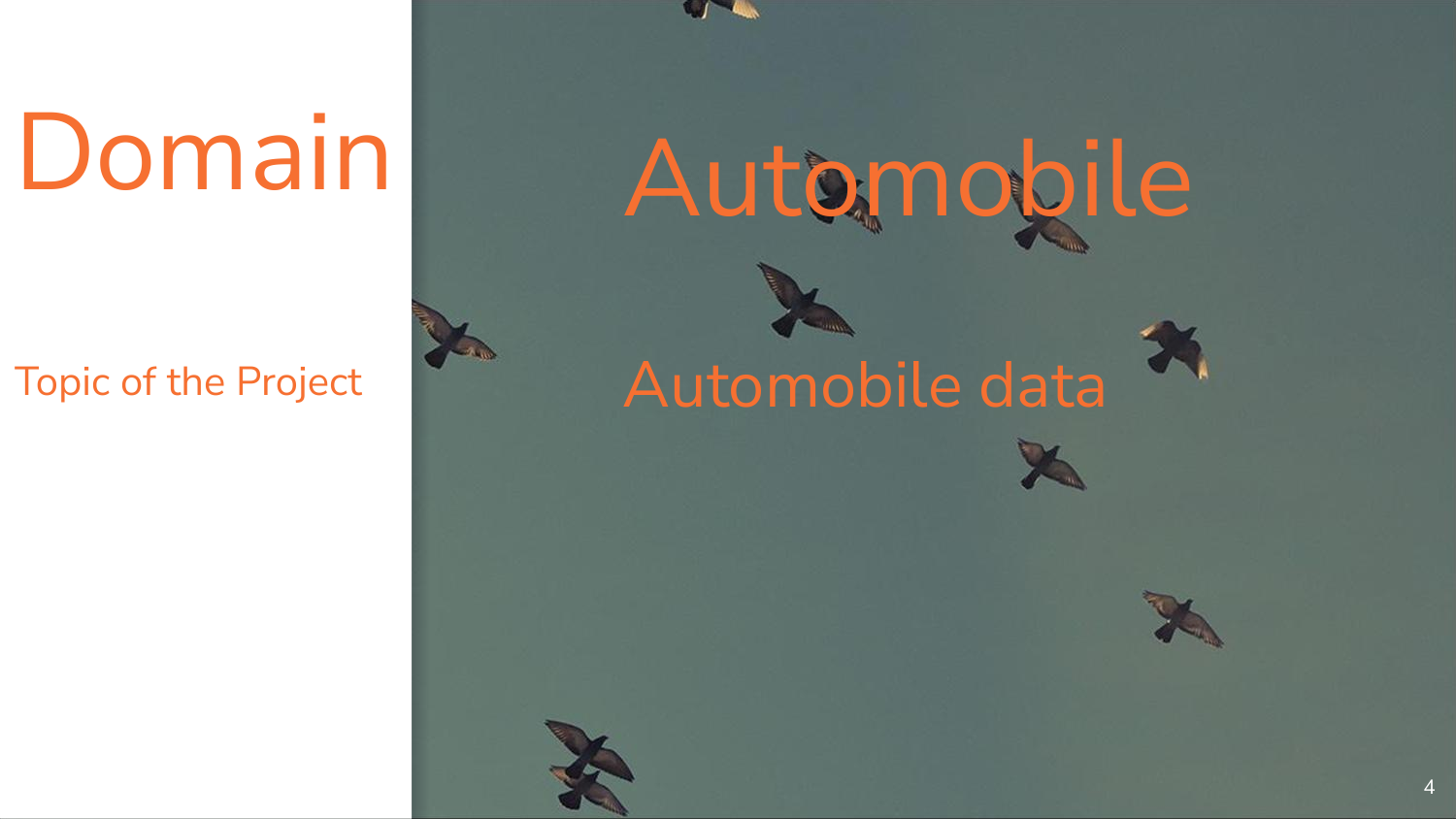

# Domain
Automobile
Topic of the Project
Automobile data
4